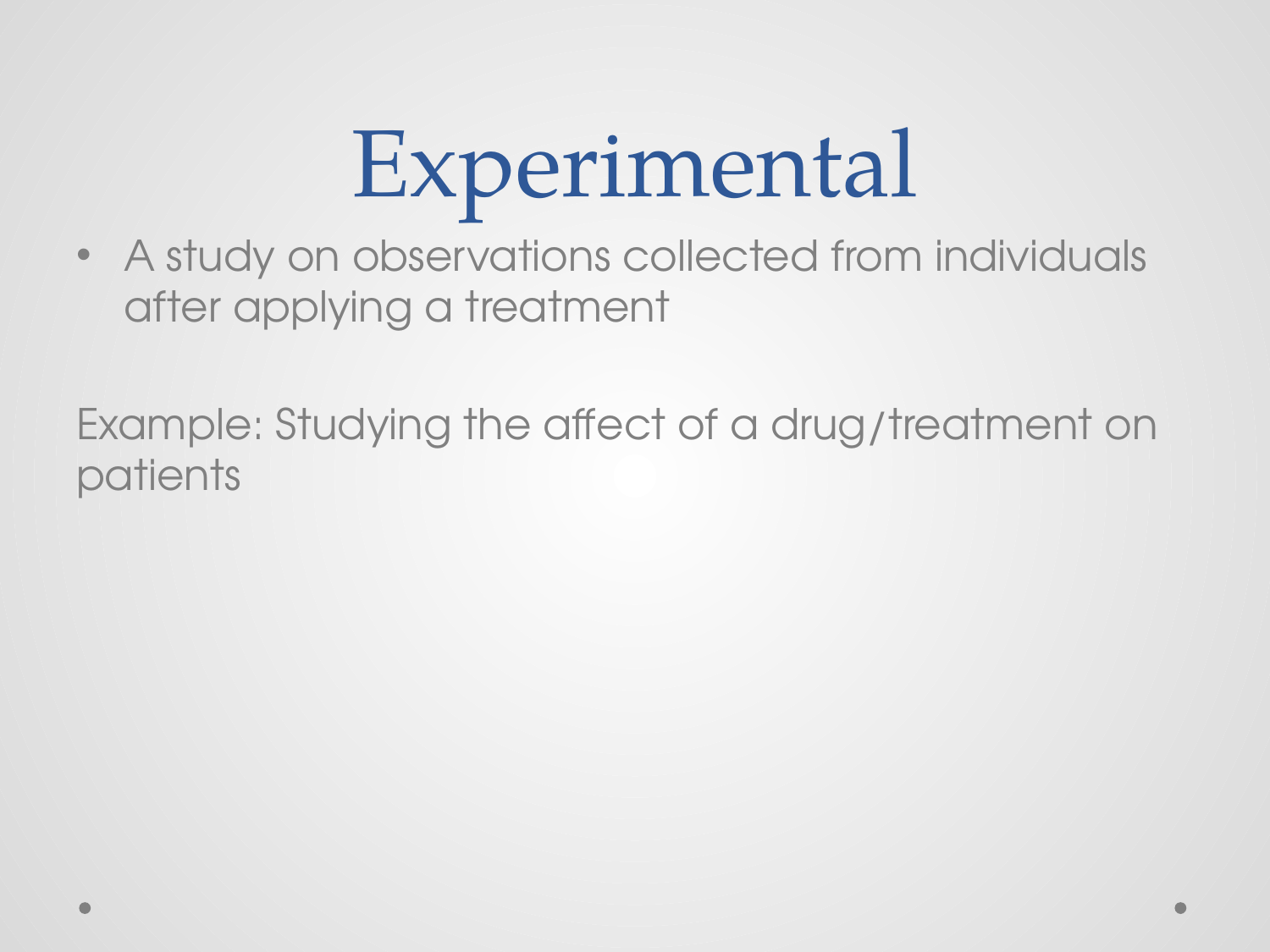

# Experimental
A study on observations collected from individuals after applying a treatment

Example: Studying the affect of a drug/treatment on patients